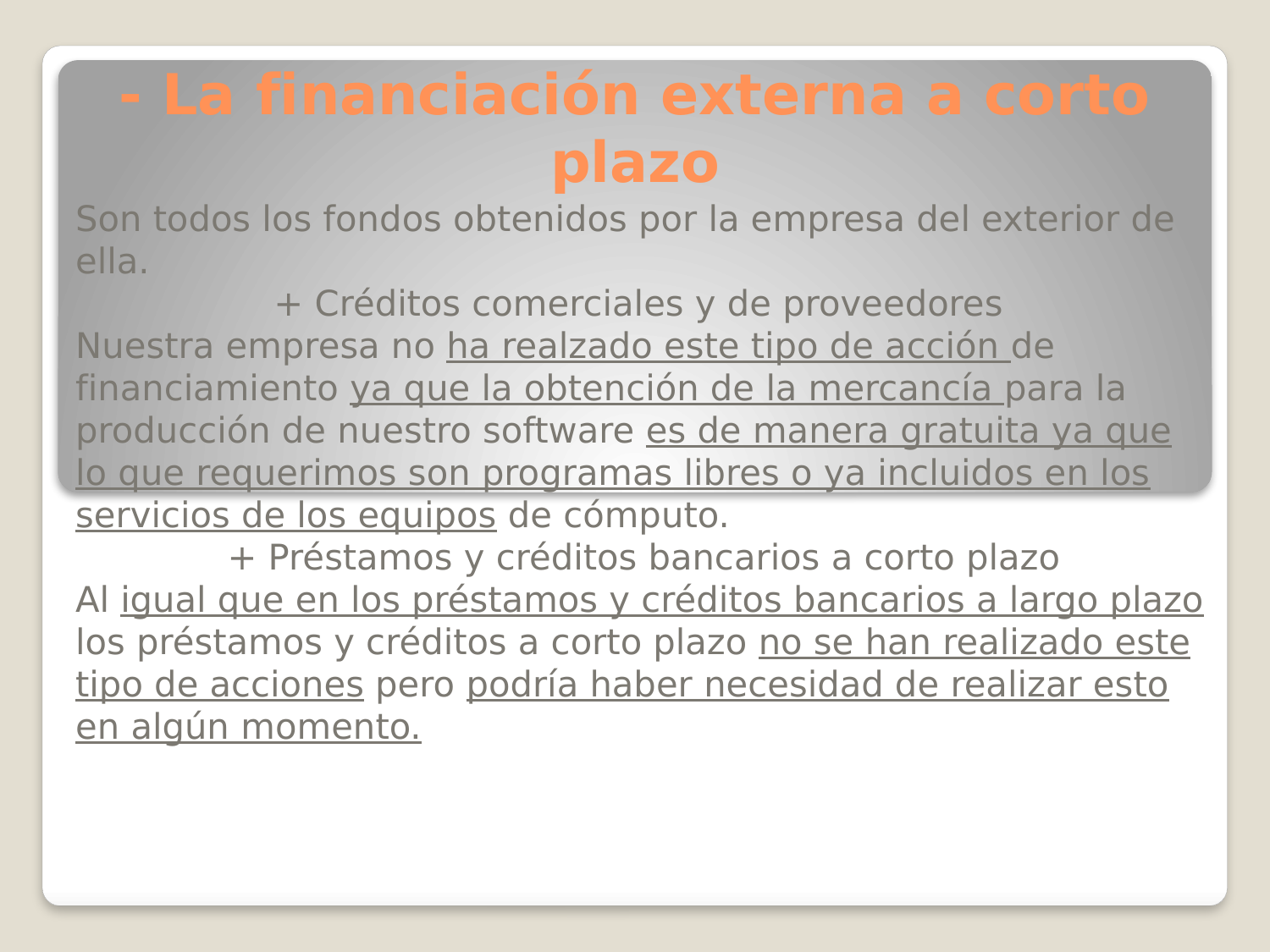

# - La financiación externa a corto plazo
Son todos los fondos obtenidos por la empresa del exterior de ella.
+ Créditos comerciales y de proveedores
Nuestra empresa no ha realzado este tipo de acción de financiamiento ya que la obtención de la mercancía para la producción de nuestro software es de manera gratuita ya que lo que requerimos son programas libres o ya incluidos en los servicios de los equipos de cómputo.
+ Préstamos y créditos bancarios a corto plazo
Al igual que en los préstamos y créditos bancarios a largo plazo los préstamos y créditos a corto plazo no se han realizado este tipo de acciones pero podría haber necesidad de realizar esto en algún momento.